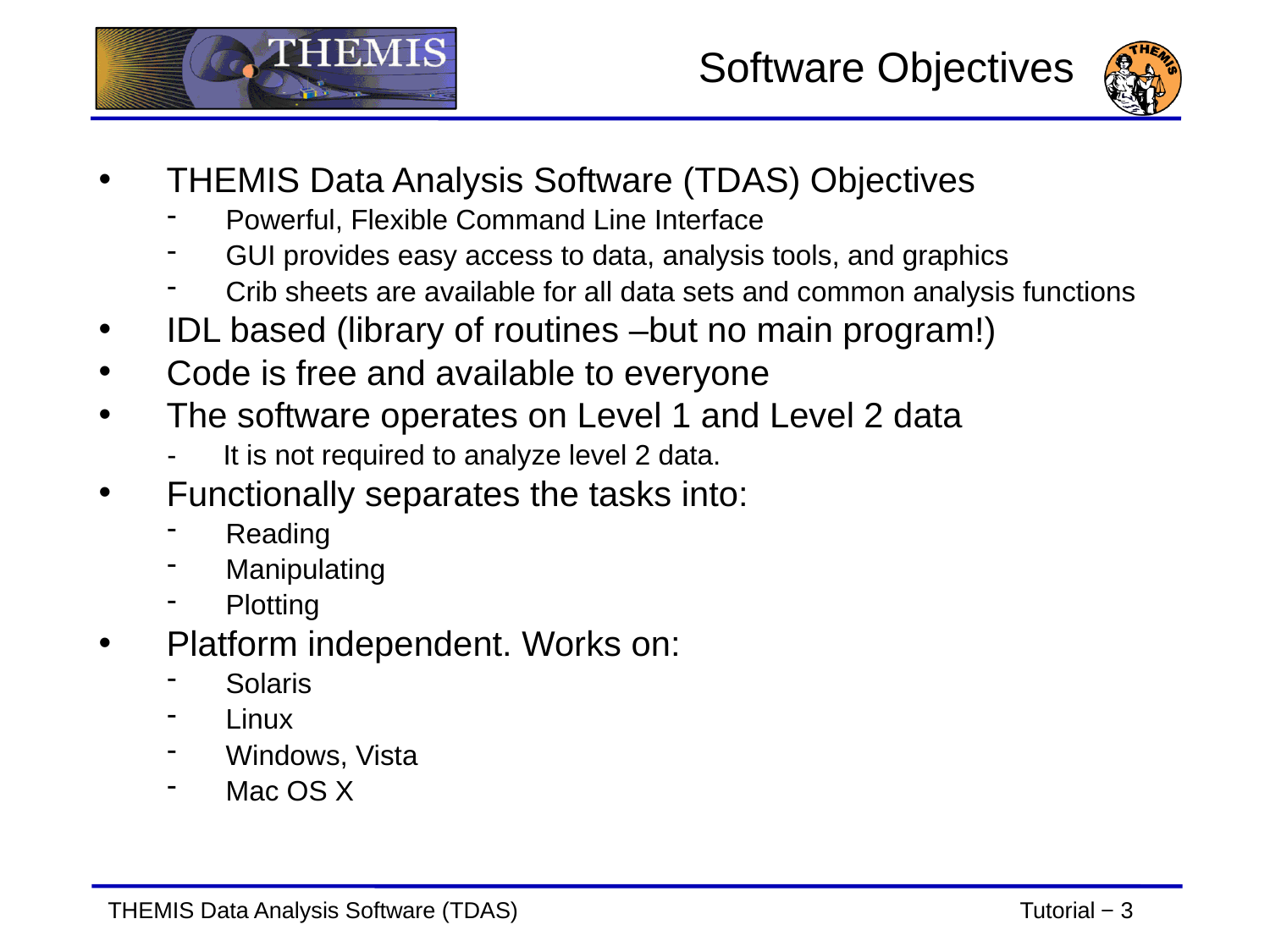

Software Objectives
THEMIS Data Analysis Software (TDAS) Objectives
Powerful, Flexible Command Line Interface
GUI provides easy access to data, analysis tools, and graphics
Crib sheets are available for all data sets and common analysis functions
IDL based (library of routines –but no main program!)
Code is free and available to everyone
The software operates on Level 1 and Level 2 data
-      It is not required to analyze level 2 data.
Functionally separates the tasks into:
Reading
Manipulating
Plotting
Platform independent. Works on:
Solaris
Linux
Windows, Vista
Mac OS X